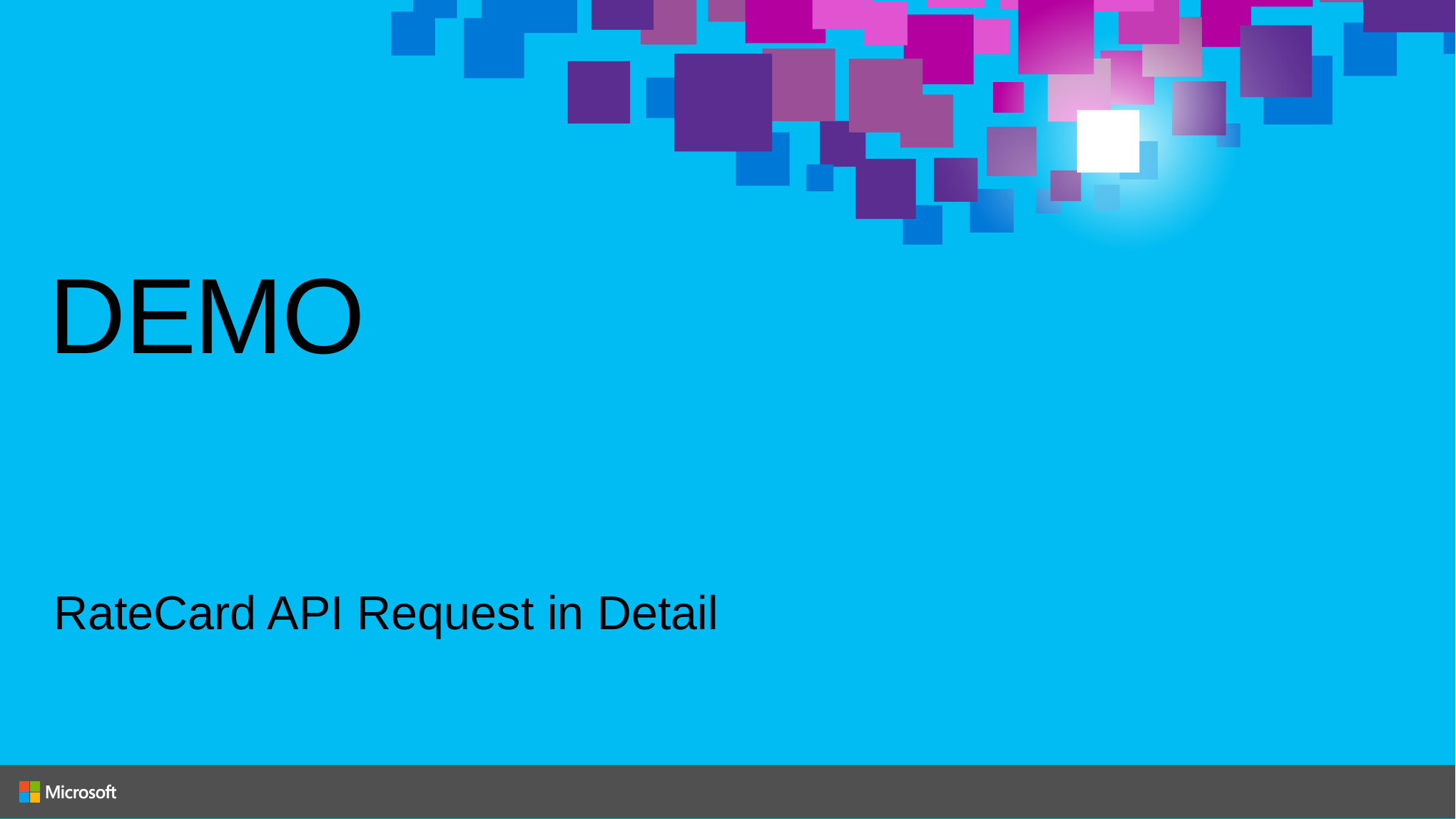

# DEMO
RateCard API Request in Detail